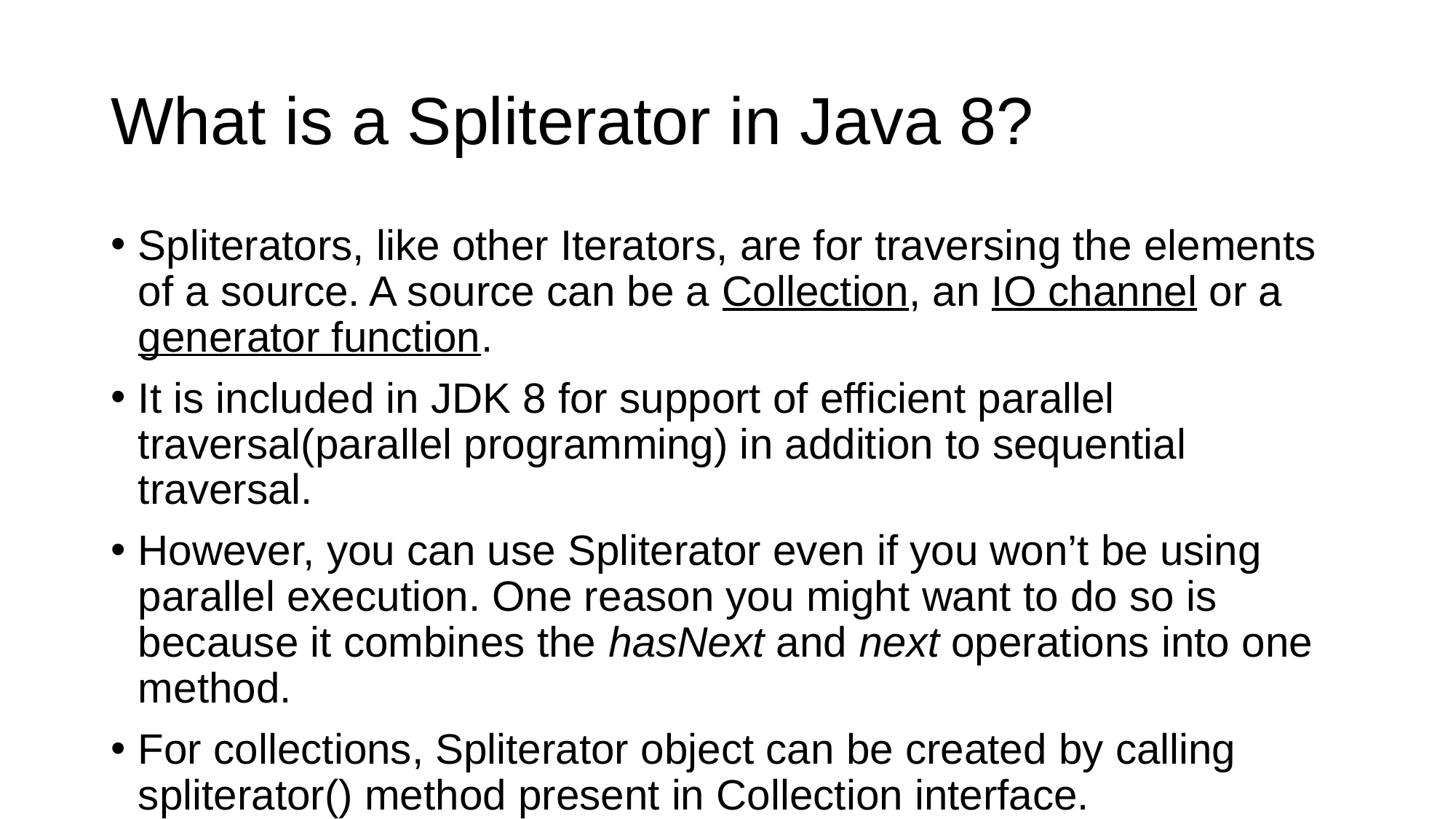

# What is a Spliterator in Java 8?
Spliterators, like other Iterators, are for traversing the elements of a source. A source can be a Collection, an IO channel or a generator function.
It is included in JDK 8 for support of efficient parallel traversal(parallel programming) in addition to sequential traversal.
However, you can use Spliterator even if you won’t be using parallel execution. One reason you might want to do so is because it combines the hasNext and next operations into one method.
For collections, Spliterator object can be created by calling spliterator() method present in Collection interface.